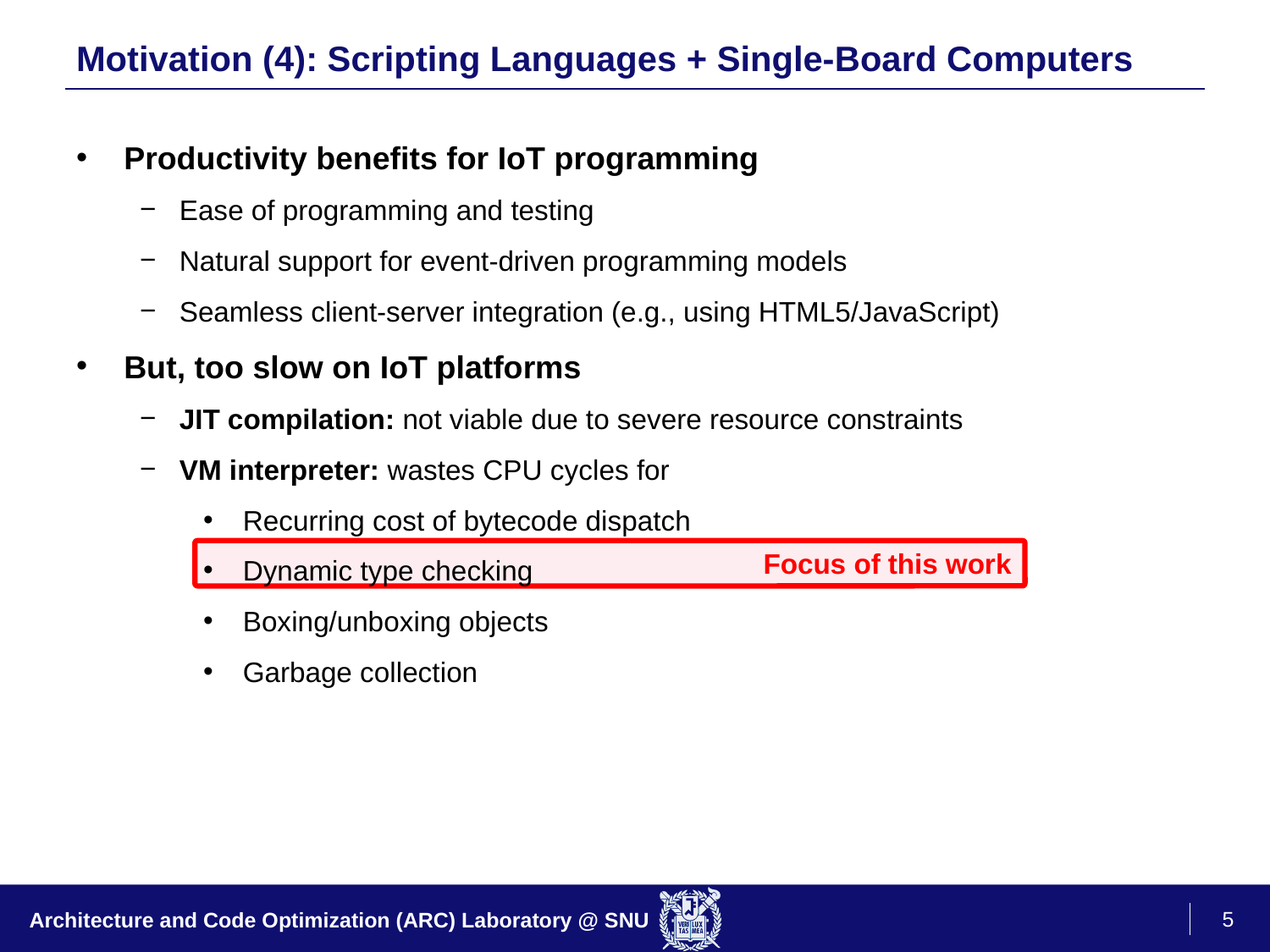

# Motivation (4): Scripting Languages + Single-Board Computers
Productivity benefits for IoT programming
Ease of programming and testing
Natural support for event-driven programming models
Seamless client-server integration (e.g., using HTML5/JavaScript)
But, too slow on IoT platforms
JIT compilation: not viable due to severe resource constraints
VM interpreter: wastes CPU cycles for
Recurring cost of bytecode dispatch
Dynamic type checking
Boxing/unboxing objects
Garbage collection
Focus of this work
5